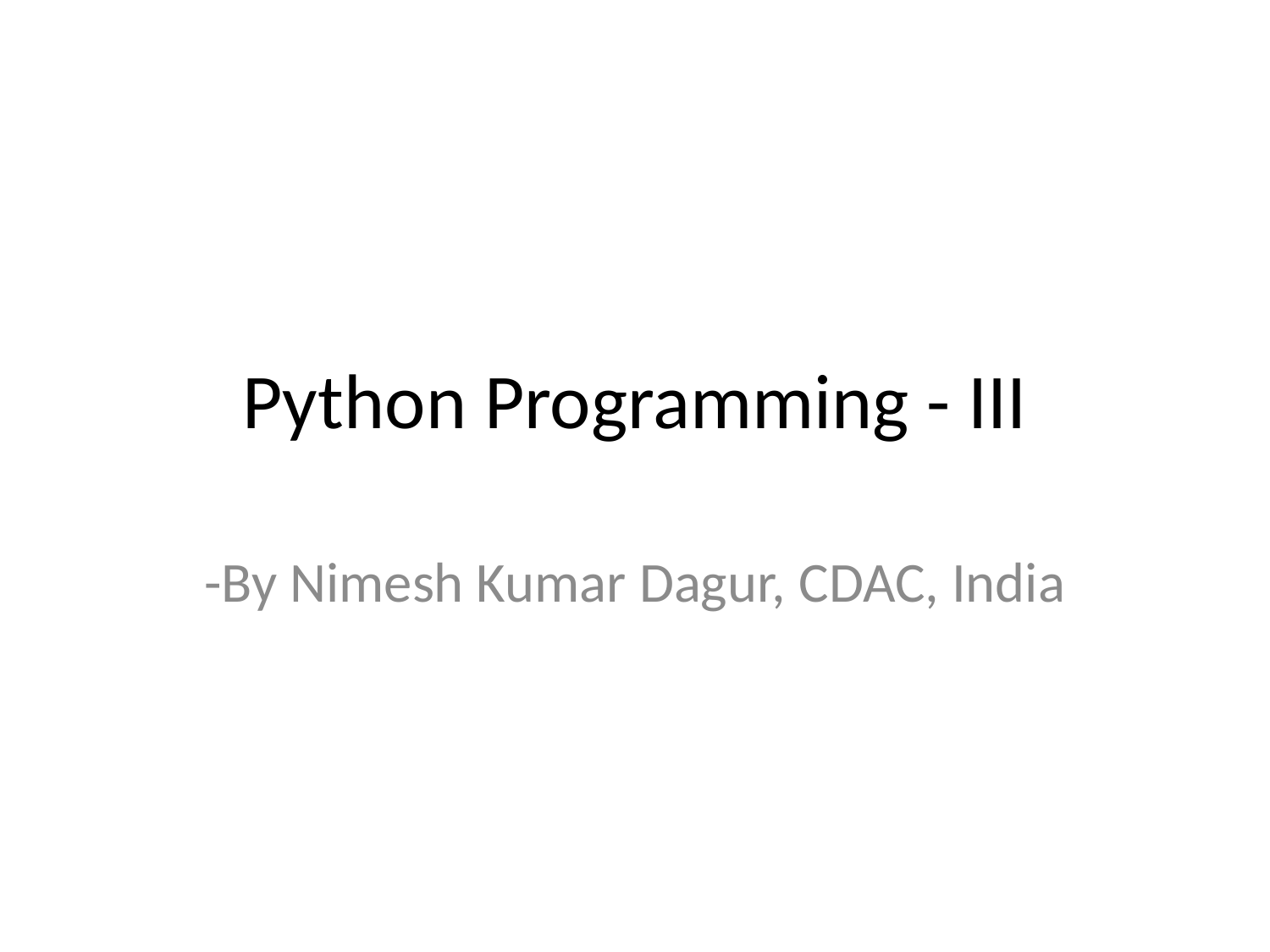

# Python Programming - III
-By Nimesh Kumar Dagur, CDAC, India